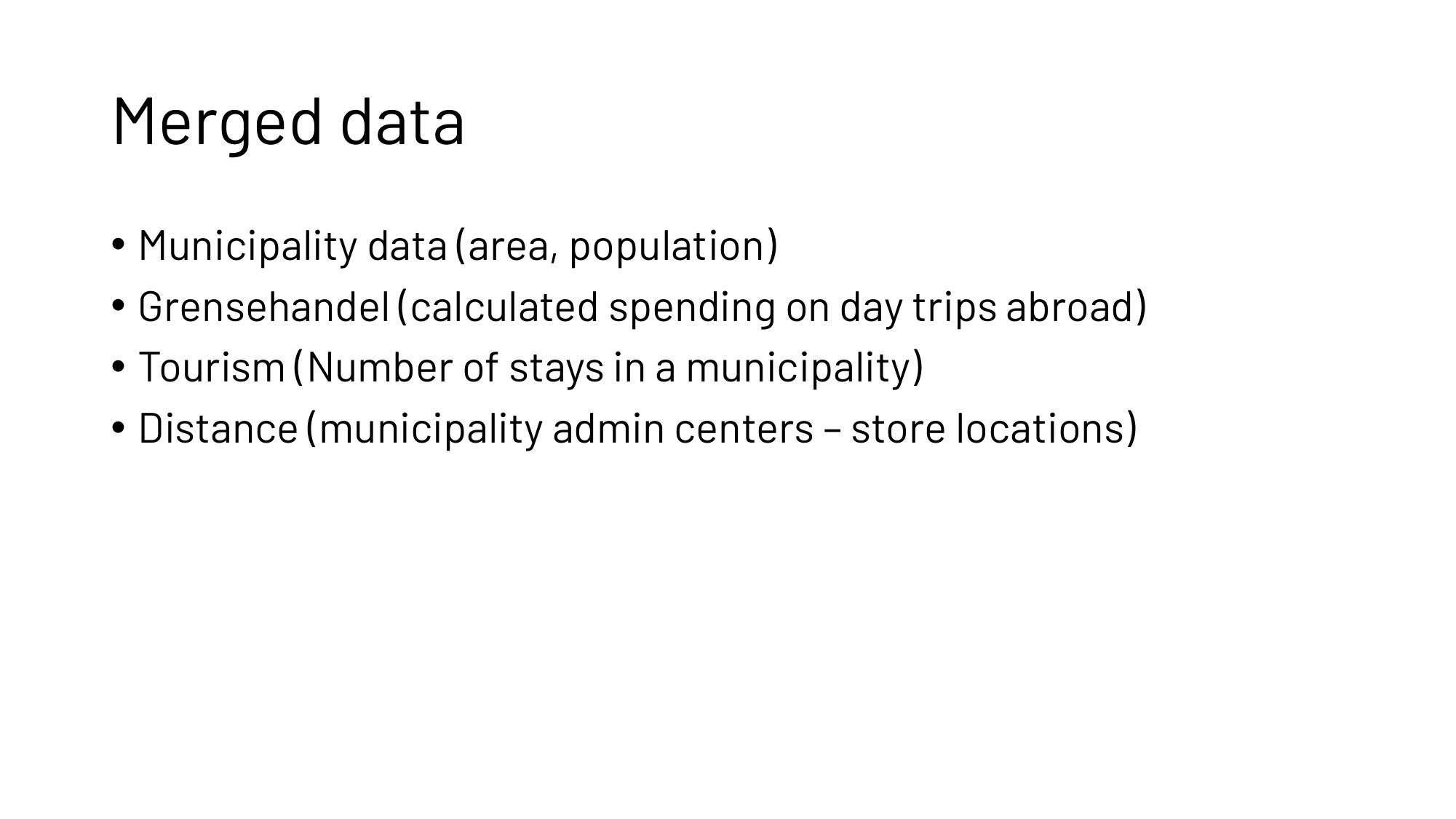

# Merged data
Municipality data (area, population)
Grensehandel (calculated spending on day trips abroad)
Tourism (Number of stays in a municipality)
Distance (municipality admin centers – store locations)